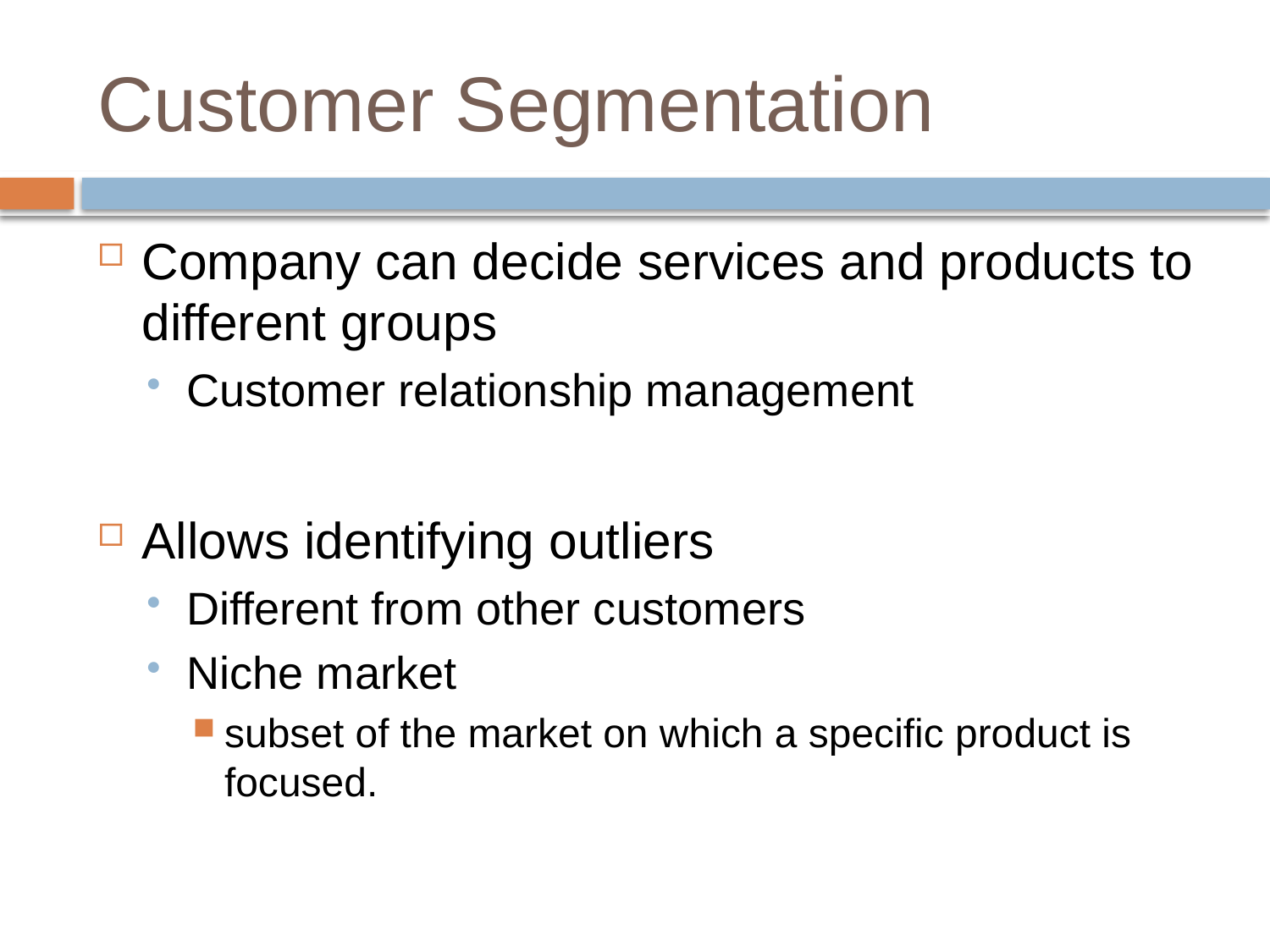

# Customer Segmentation
Company can decide services and products to different groups
Customer relationship management

Allows identifying outliers
Different from other customers
Niche market
subset of the market on which a specific product is focused.